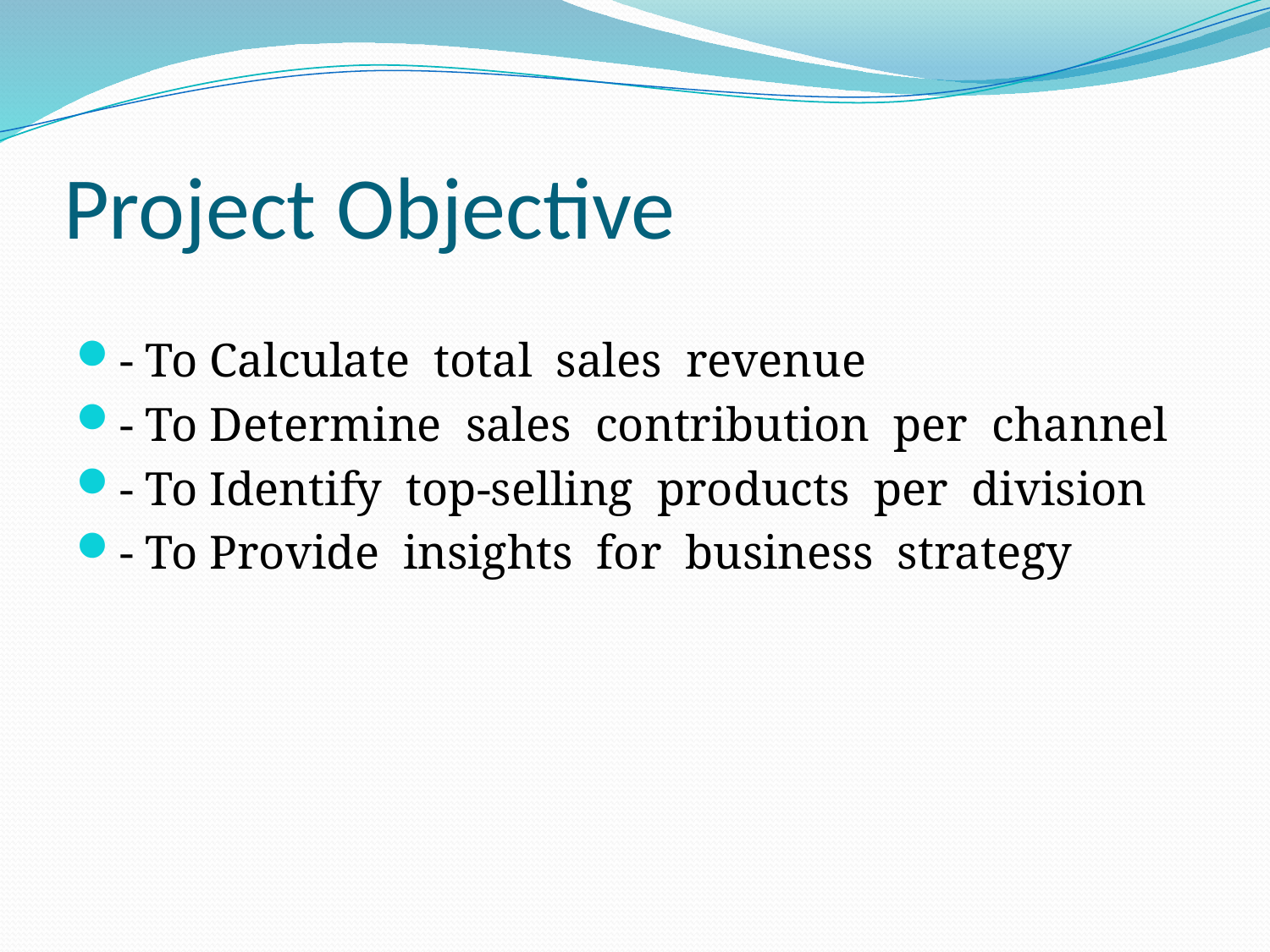

# Project Objective
- To Calculate  total  sales  revenue
- To Determine  sales  contribution  per  channel
- To Identify  top-selling  products  per  division
- To Provide  insights  for  business  strategy